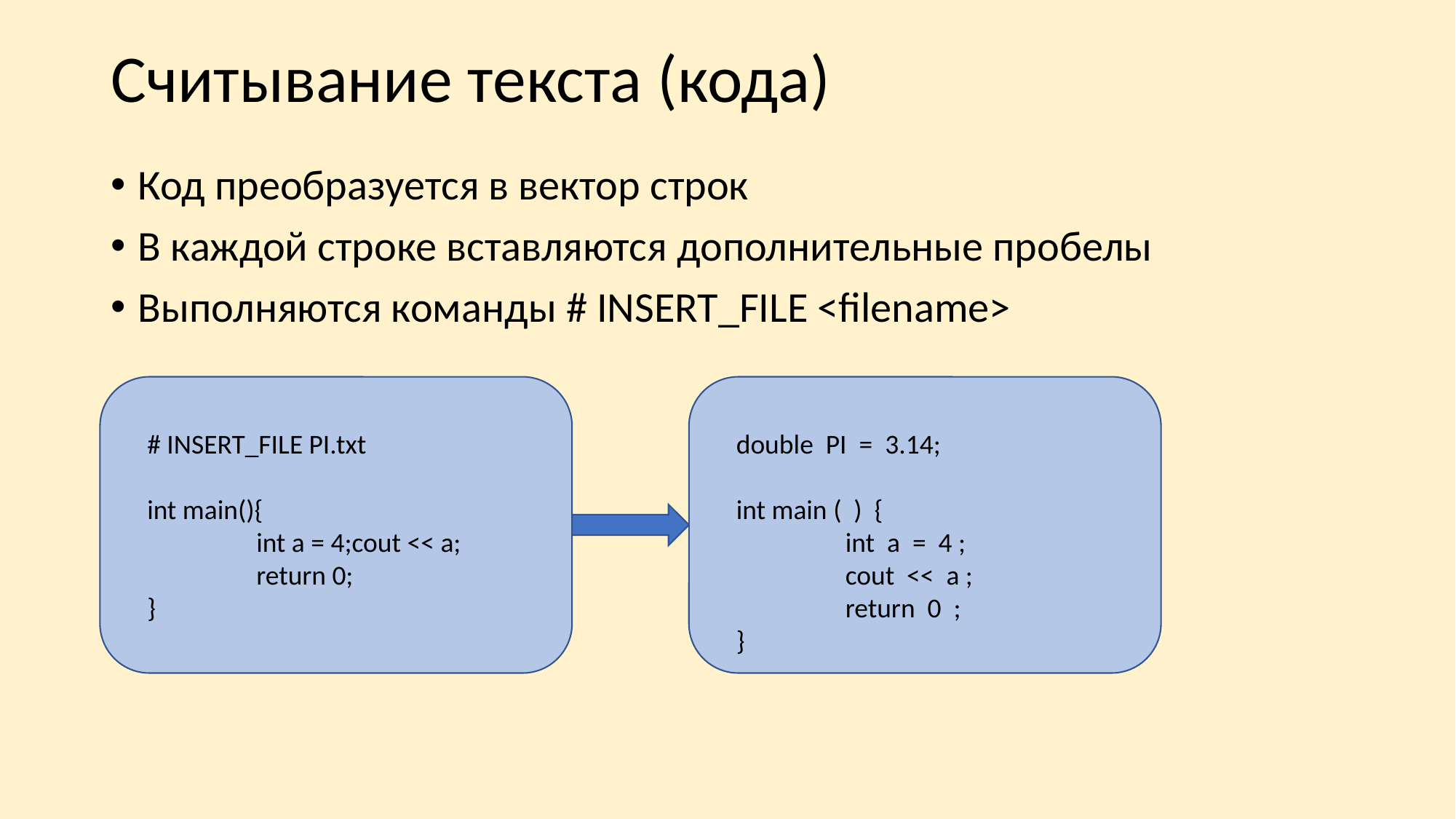

# Считывание текста (кода)
Код преобразуется в вектор строк
В каждой строке вставляются дополнительные пробелы
Выполняются команды # INSERT_FILE <filename>

# INSERT_FILE PI.txt

int main(){
	int a = 4;cout << a;
	return 0;
}
double  PI  =  3.14;

int main (  )  {
	int  a  =  4 ;
	cout  <<  a ;
	return  0  ;
}